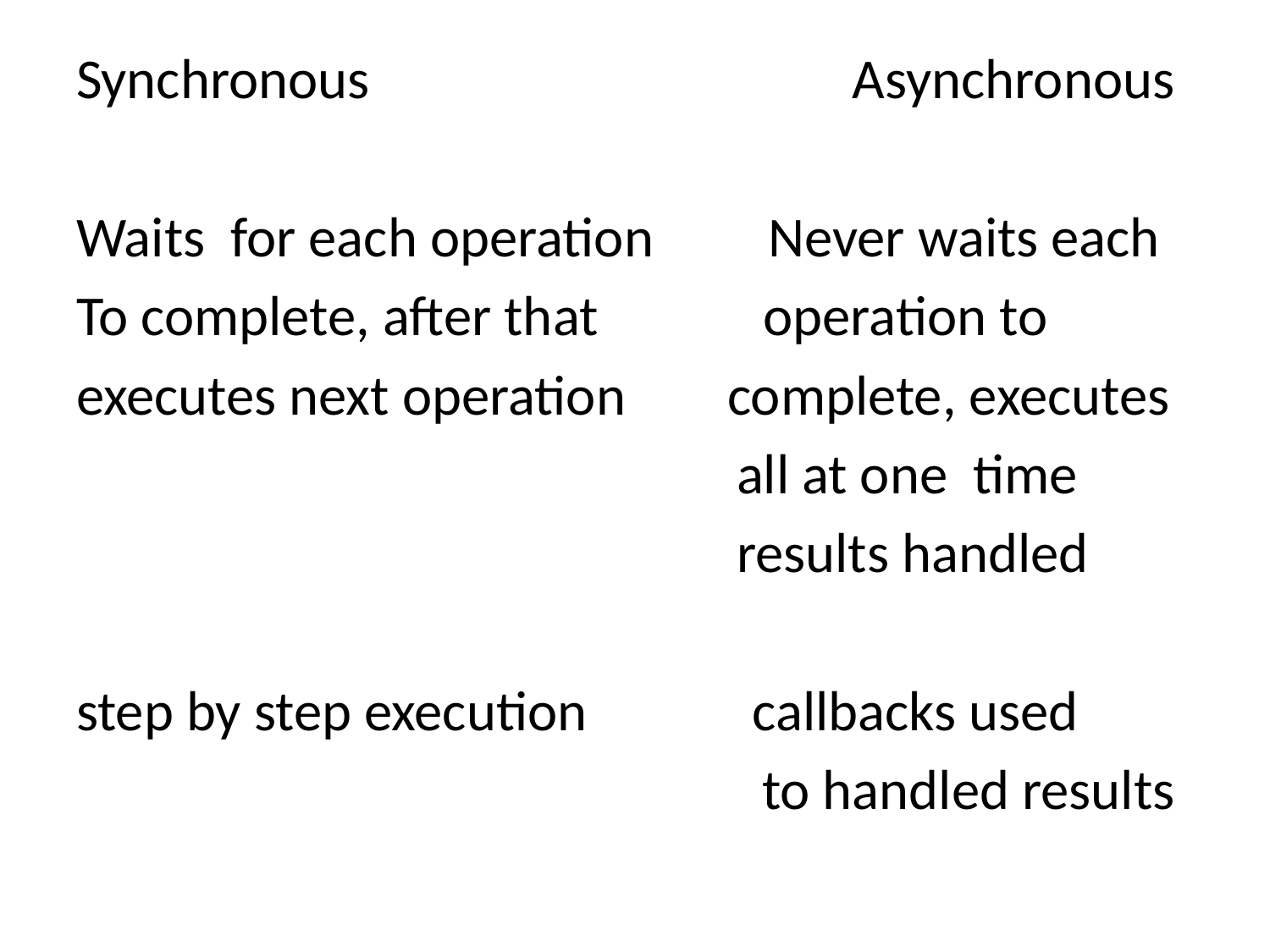

Synchronous                                      Asynchronous

Waits  for each operation         Never waits each
To complete, after that             operation to
executes next operation        complete, executes
                                                    all at one  time
                                                    results handled

step by step execution             callbacks used
                                                      to handled results